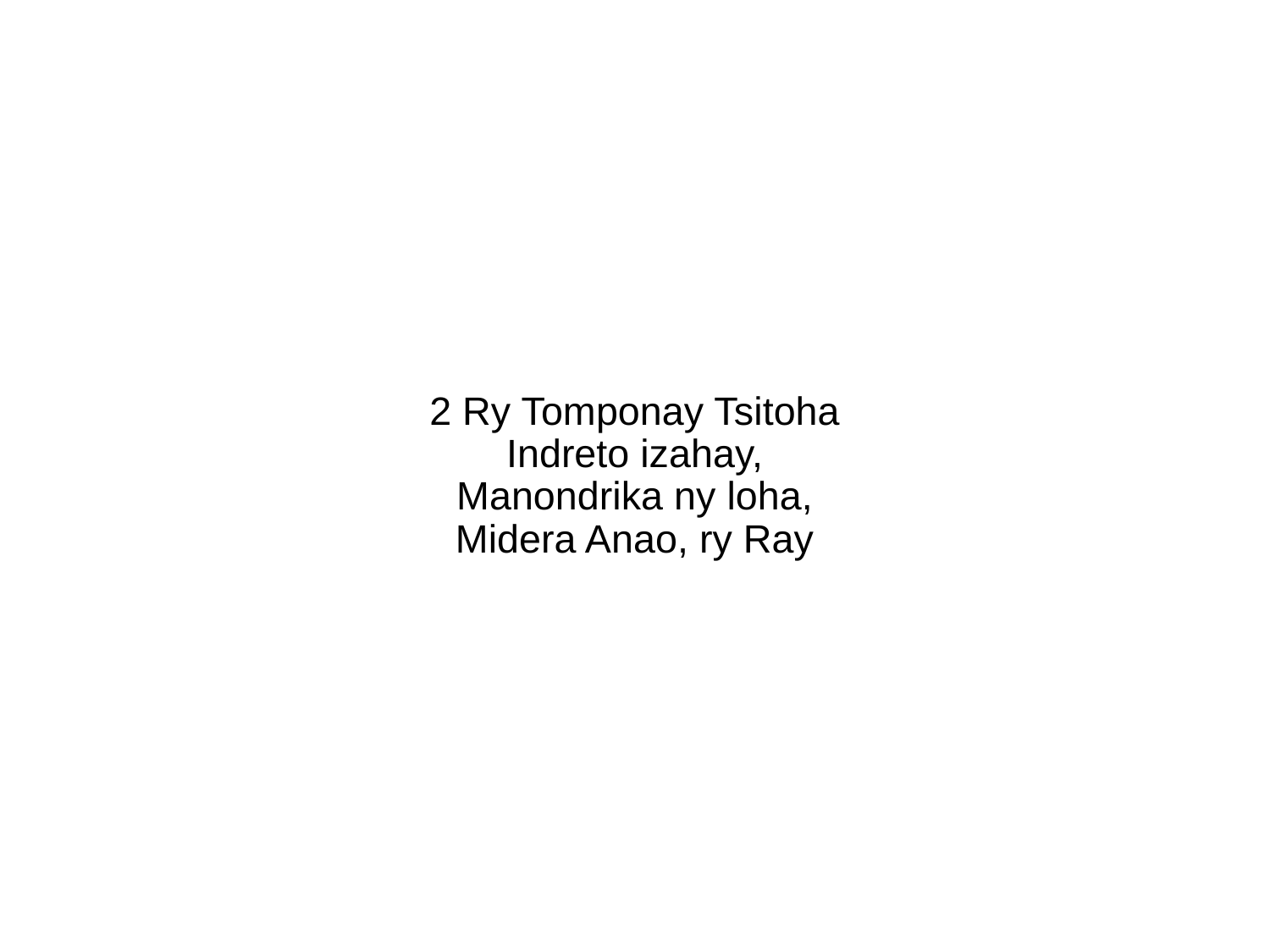

2 Ry Tomponay Tsitoha
Indreto izahay,
Manondrika ny loha,
Midera Anao, ry Ray